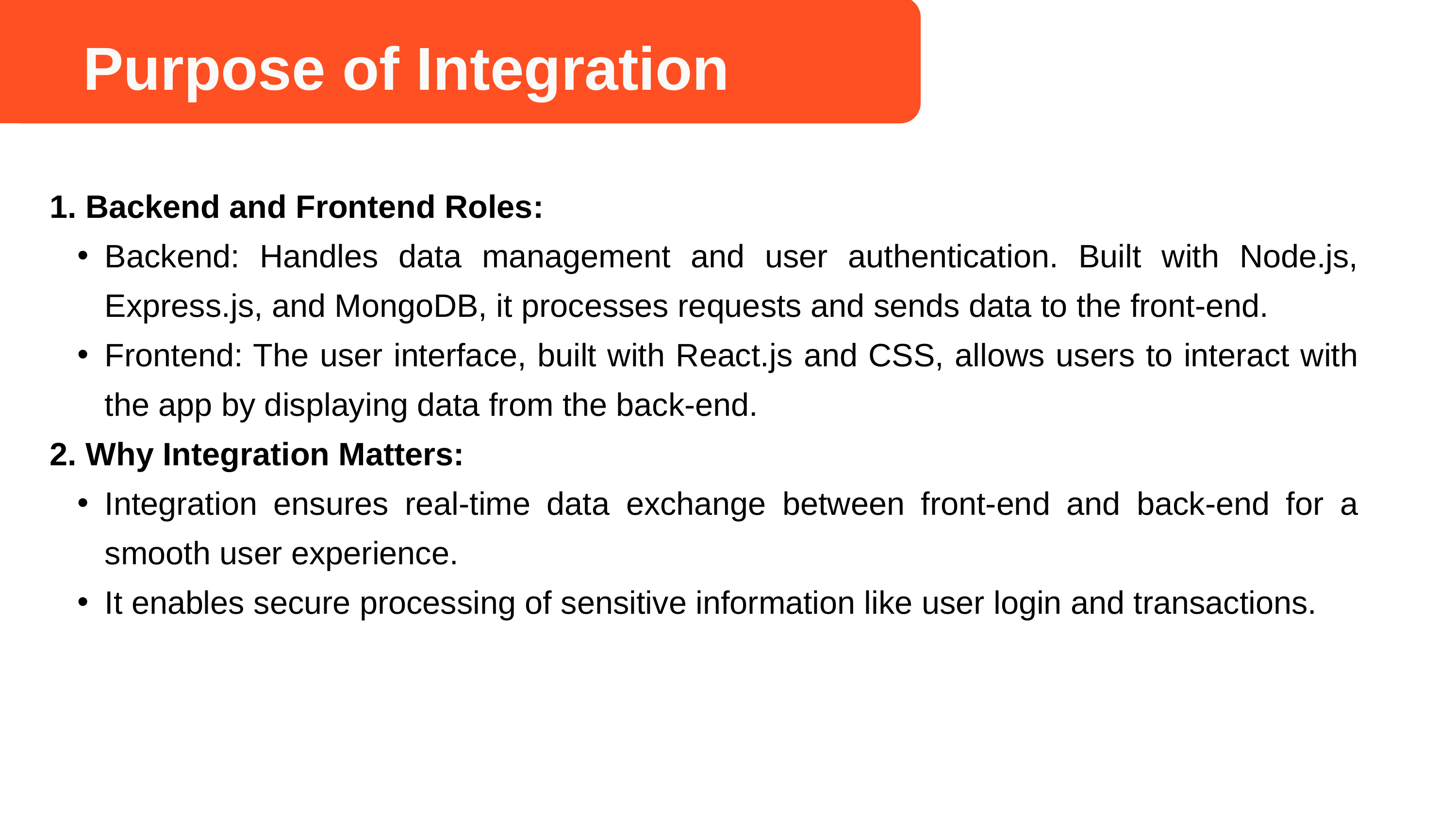

Purpose of Integration
1. Backend and Frontend Roles:
Backend: Handles data management and user authentication. Built with Node.js, Express.js, and MongoDB, it processes requests and sends data to the front-end.
Frontend: The user interface, built with React.js and CSS, allows users to interact with the app by displaying data from the back-end.
2. Why Integration Matters:
Integration ensures real-time data exchange between front-end and back-end for a smooth user experience.
It enables secure processing of sensitive information like user login and transactions.